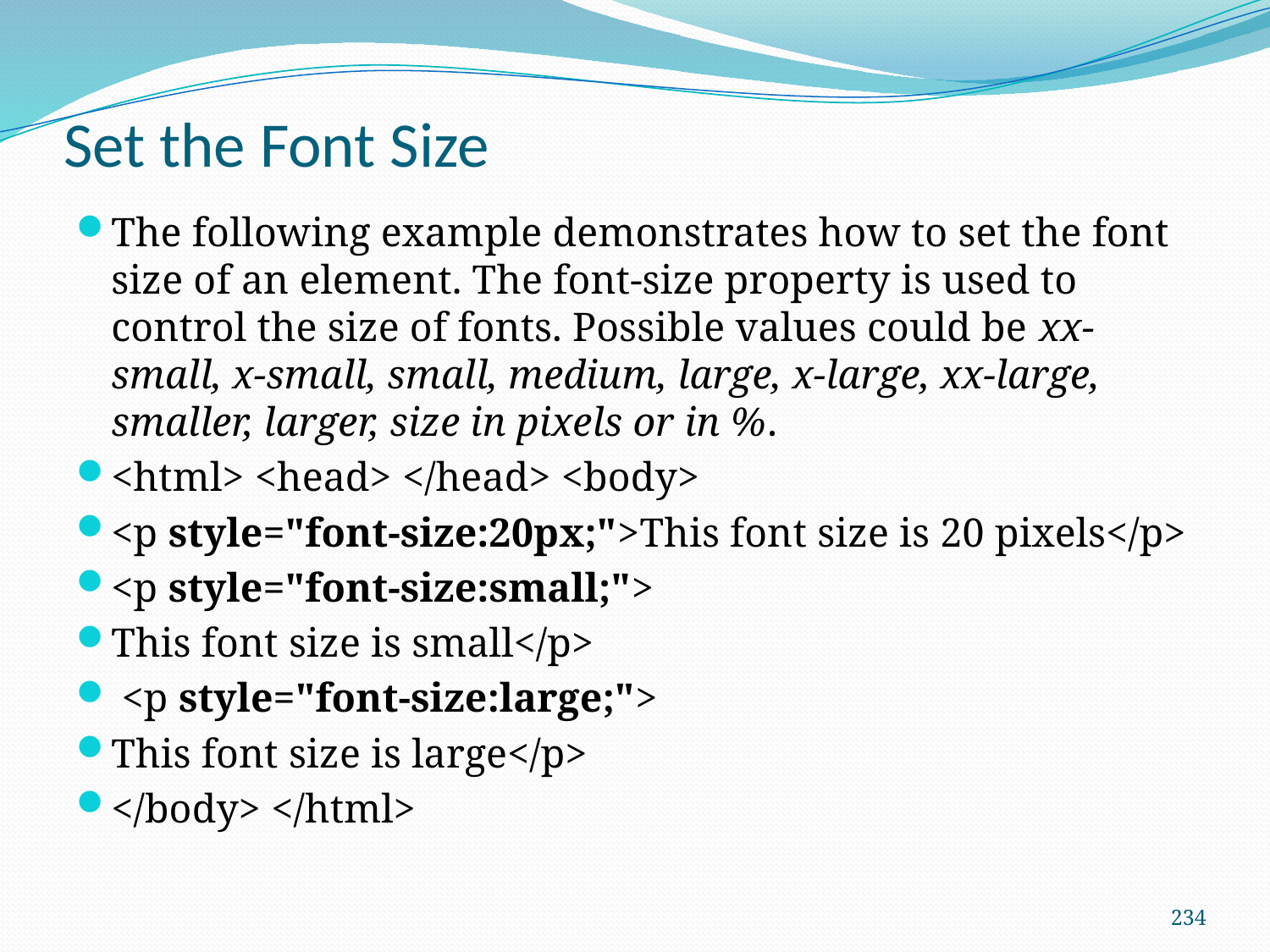

# Set the Font Size
The following example demonstrates how to set the font size of an element. The font-size property is used to control the size of fonts. Possible values could be xx-small, x-small, small, medium, large, x-large, xx-large, smaller, larger, size in pixels or in %.
<html> <head> </head> <body>
<p style="font-size:20px;">This font size is 20 pixels</p>
<p style="font-size:small;">
This font size is small</p>
 <p style="font-size:large;">
This font size is large</p>
</body> </html>
234